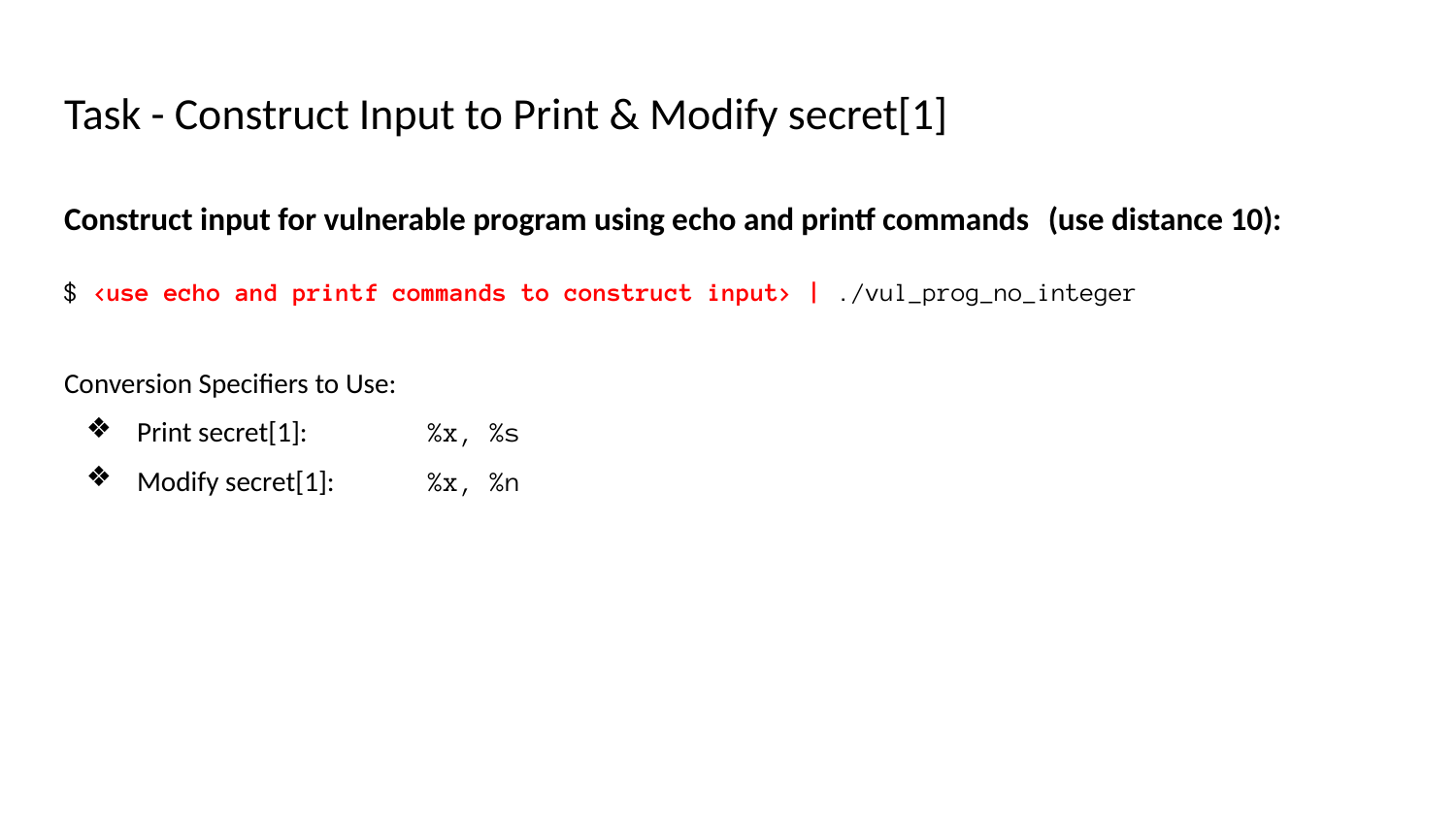

# Task - Construct Input to Print & Modify secret[1]
Construct input for vulnerable program using echo and printf commands (use distance 10):

$ <use echo and printf commands to construct input> | ./vul_prog_no_integer

Conversion Specifiers to Use:
Print secret[1]:	%x, %s
Modify secret[1]: 	%x, %n